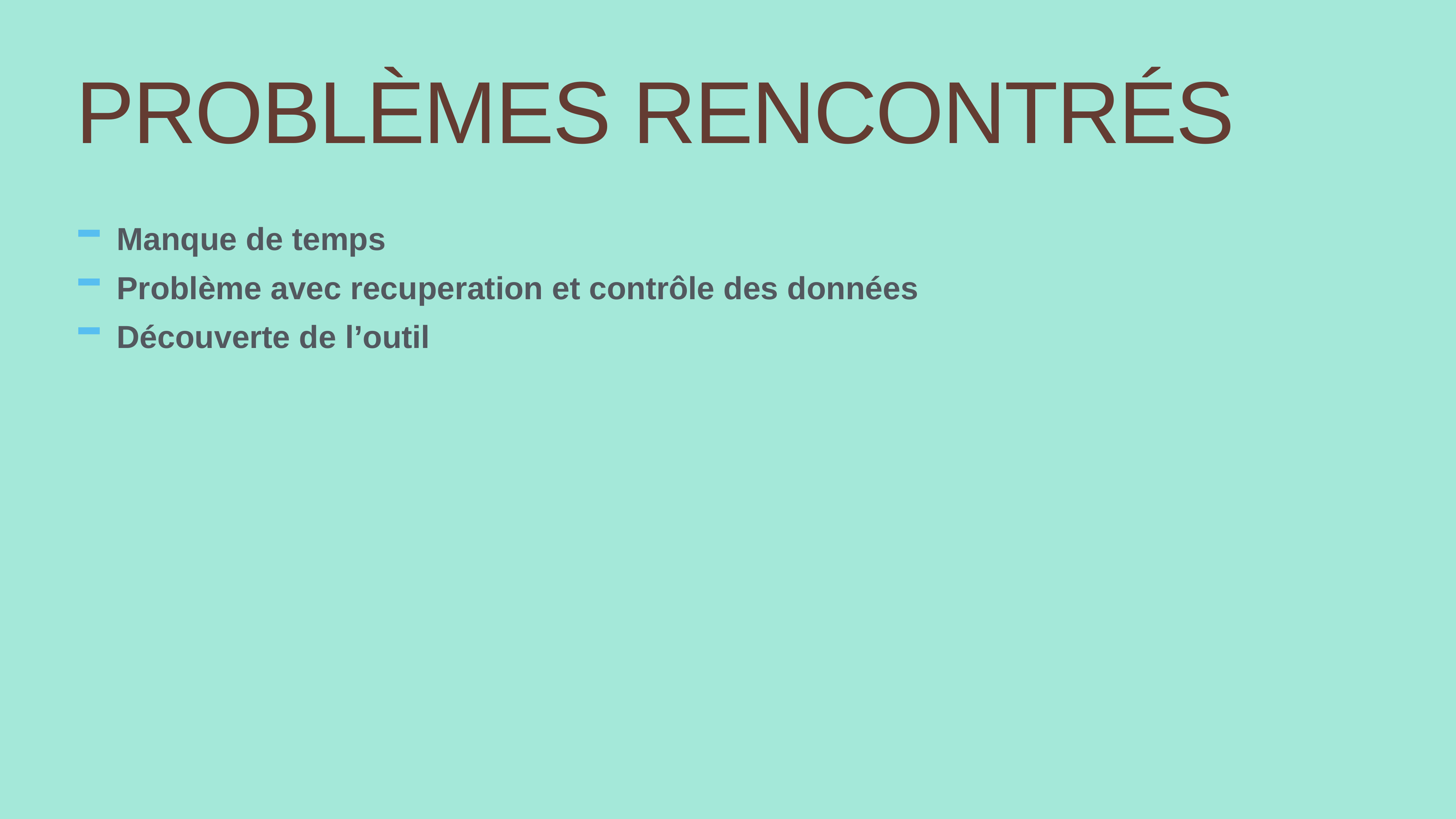

# Problèmes rencontrés
Manque de temps
Problème avec recuperation et contrôle des données
Découverte de l’outil